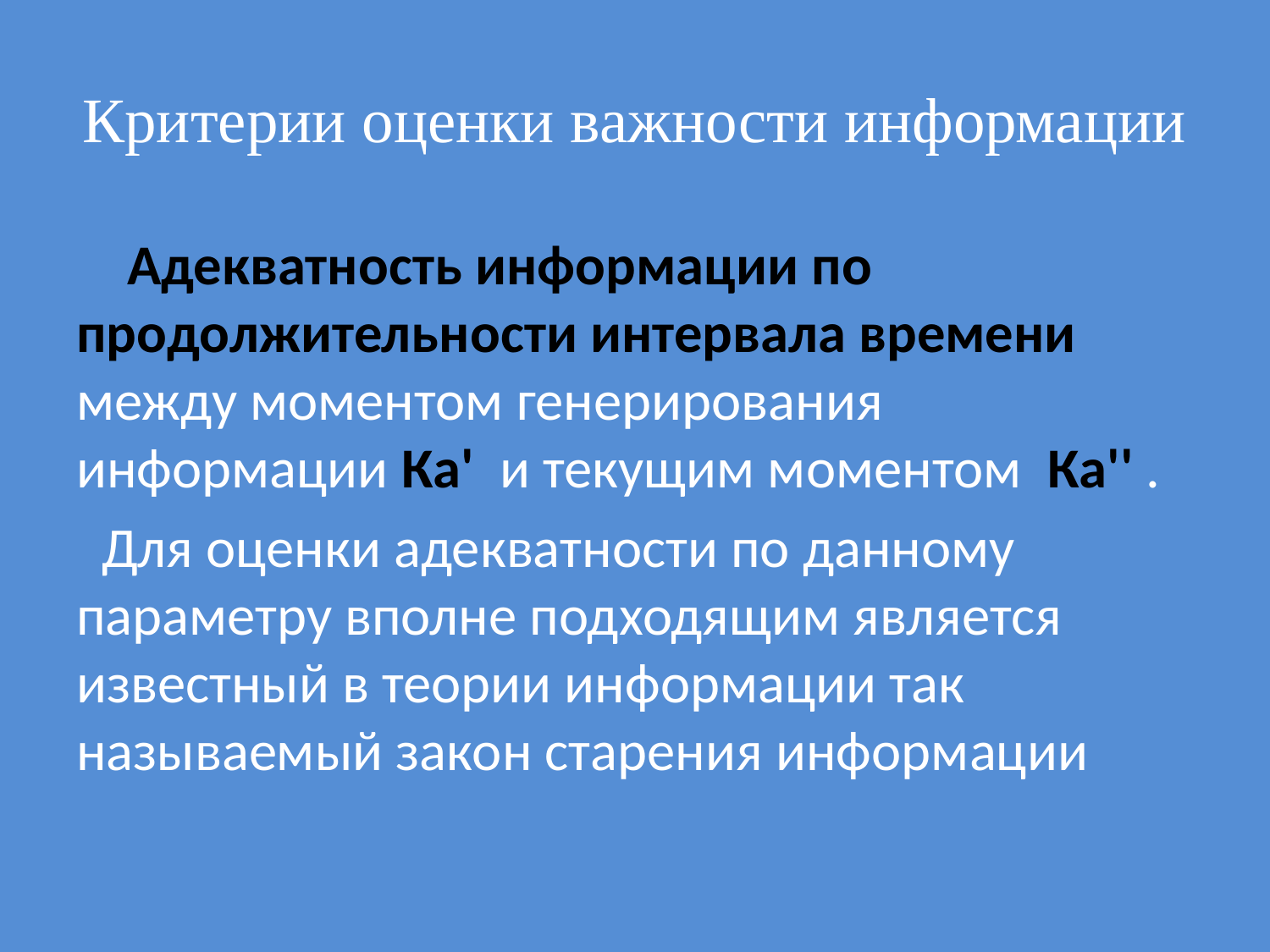

# Критерии оценки важности информации
    Адекватность информации по продолжительности интервала времени между моментом генерирования информации Ка'  и текущим моментом  Ка'' .
  Для оценки адекватности по данному параметру вполне подходящим является известный в теории информации так называемый закон старения информации